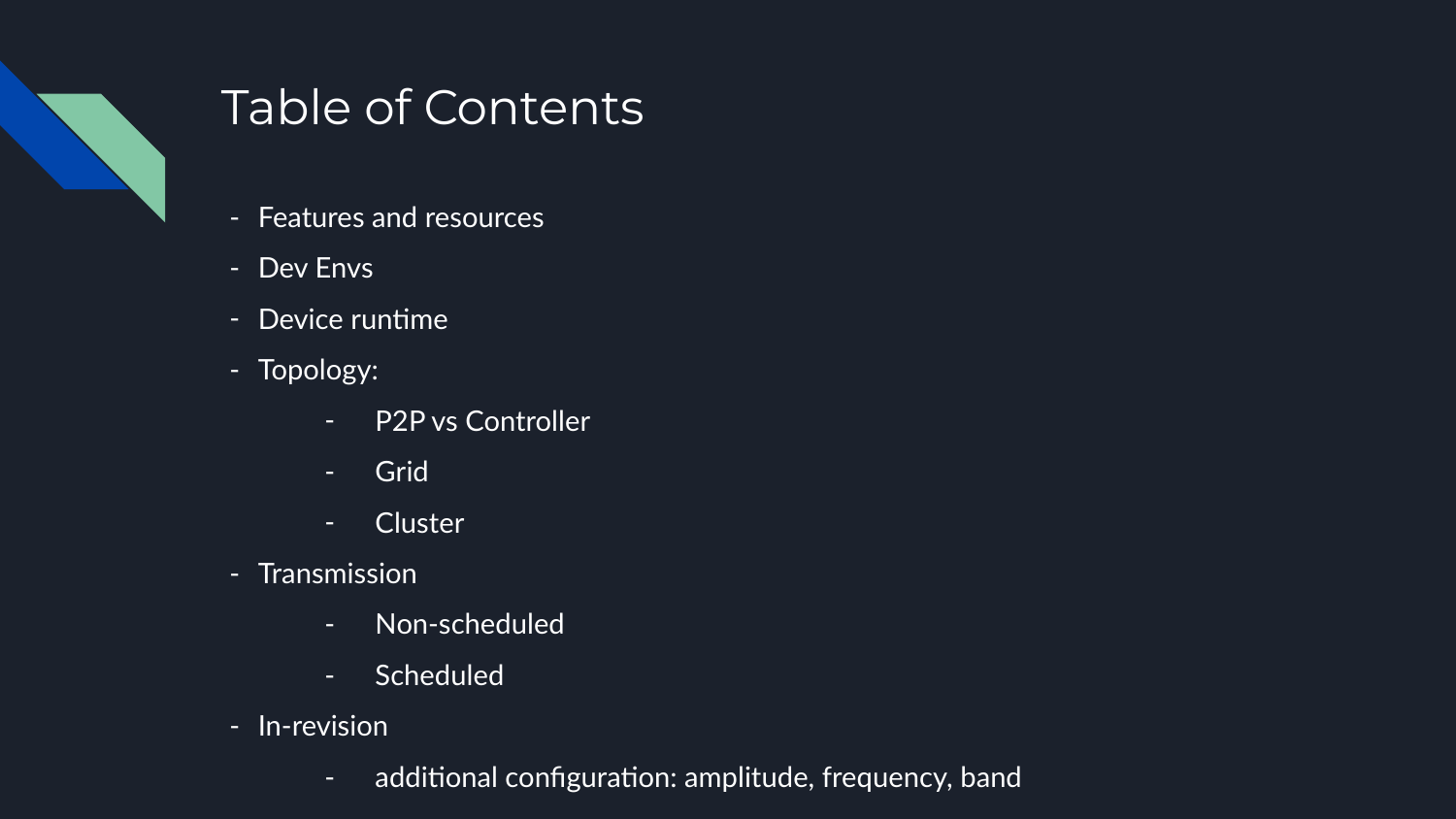

# Table of Contents
Features and resources
Dev Envs
Device runtime
Topology:
P2P vs Controller
Grid
Cluster
Transmission
Non-scheduled
Scheduled
In-revision
additional configuration: amplitude, frequency, band